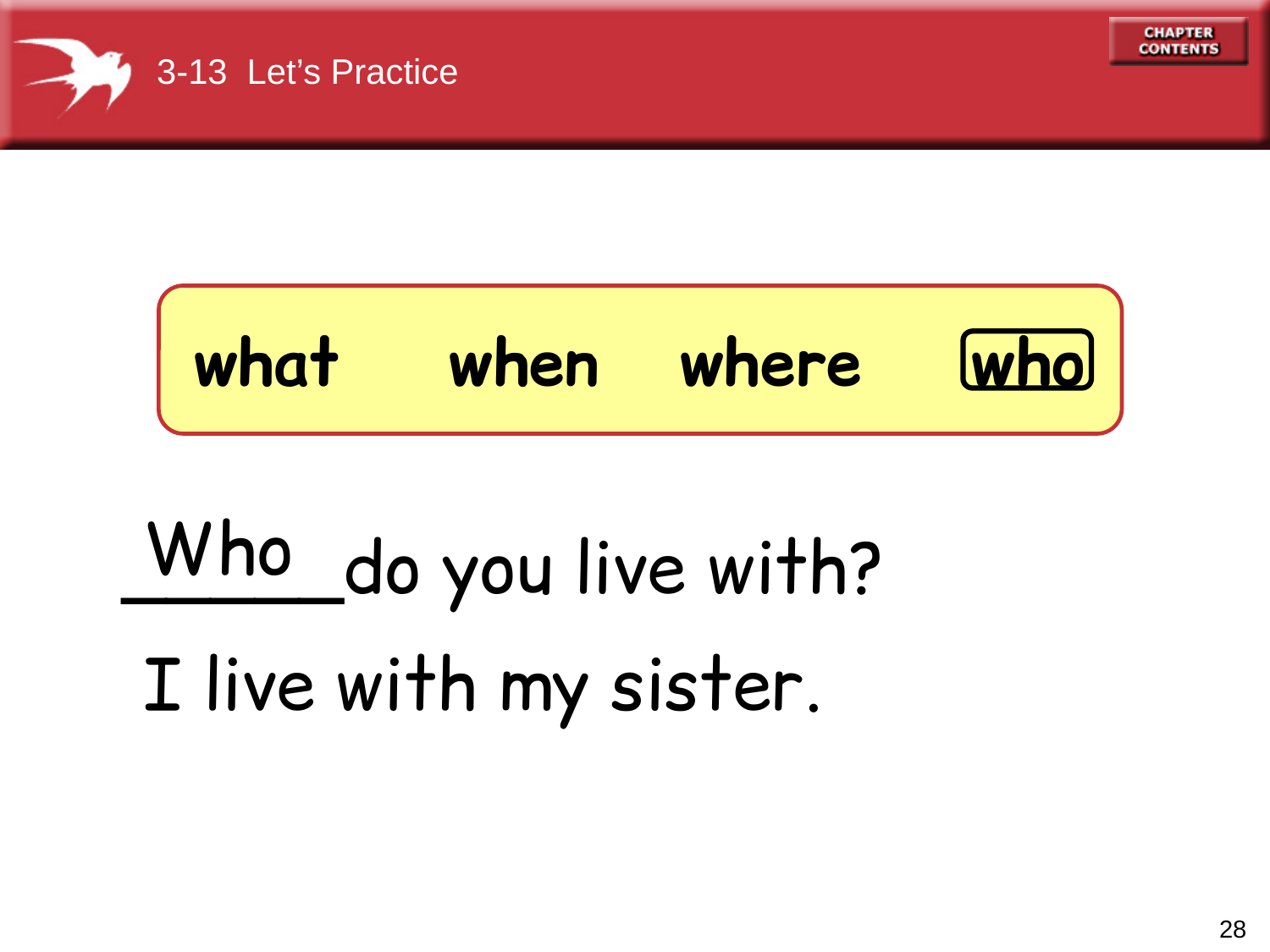

3-13  Let’s Practice
what    when   where    who

Who
_____do you live with?
I live with my sister.
28